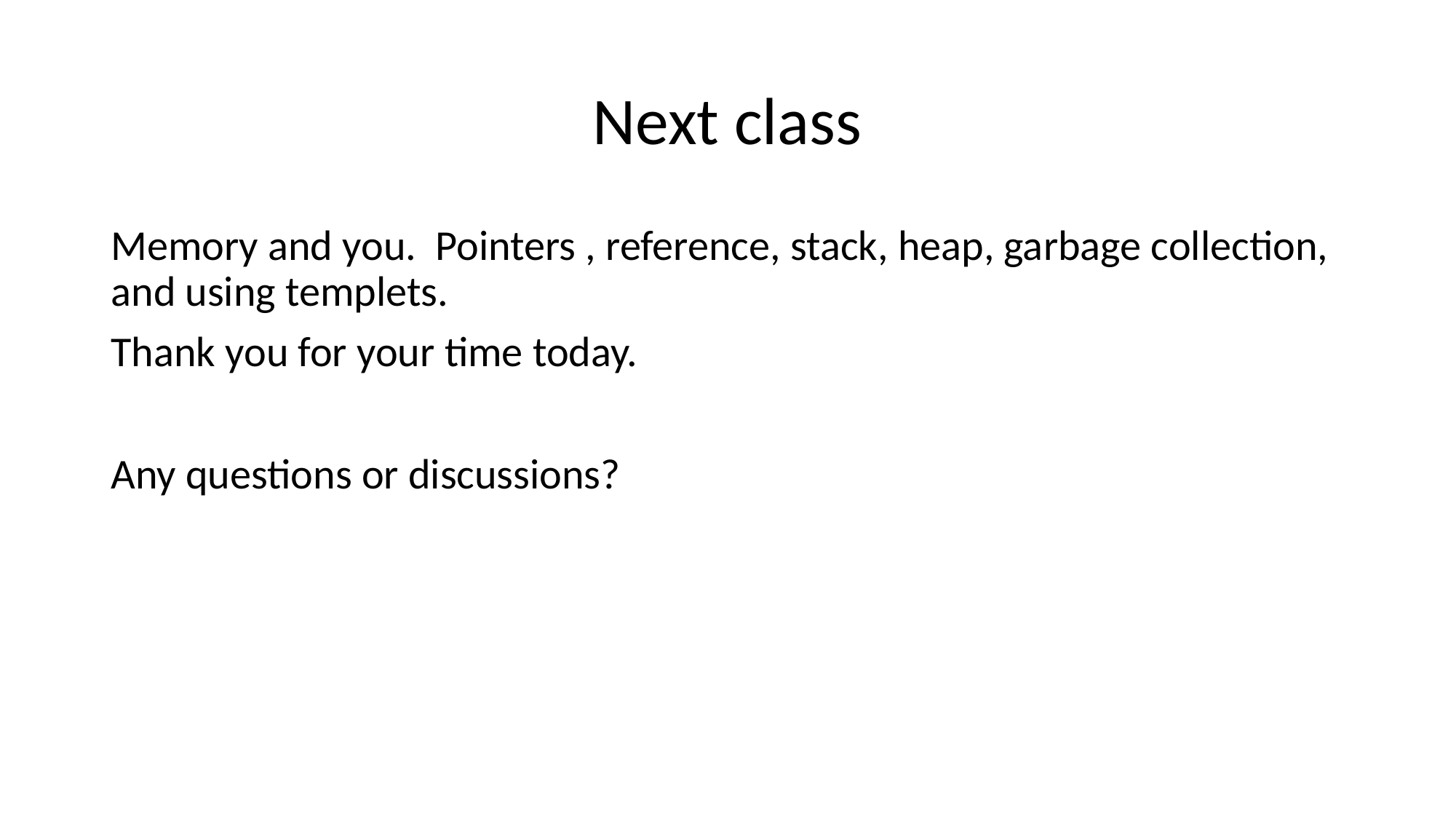

# Next class
Memory and you.  Pointers , reference, stack, heap, garbage collection, and using templets.
Thank you for your time today.

Any questions or discussions?